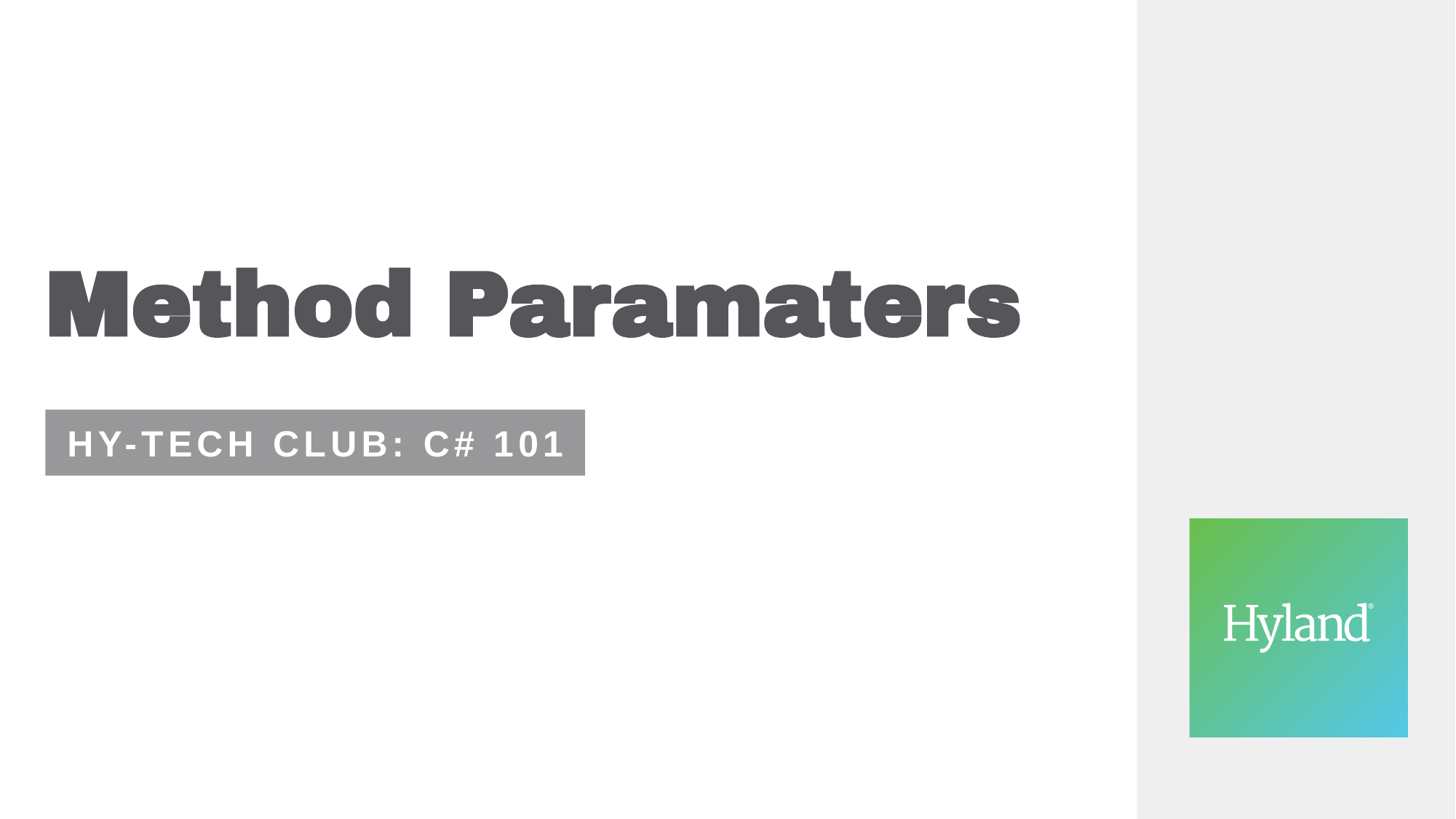

# Method Paramaters
Hy-Tech Club: C# 101